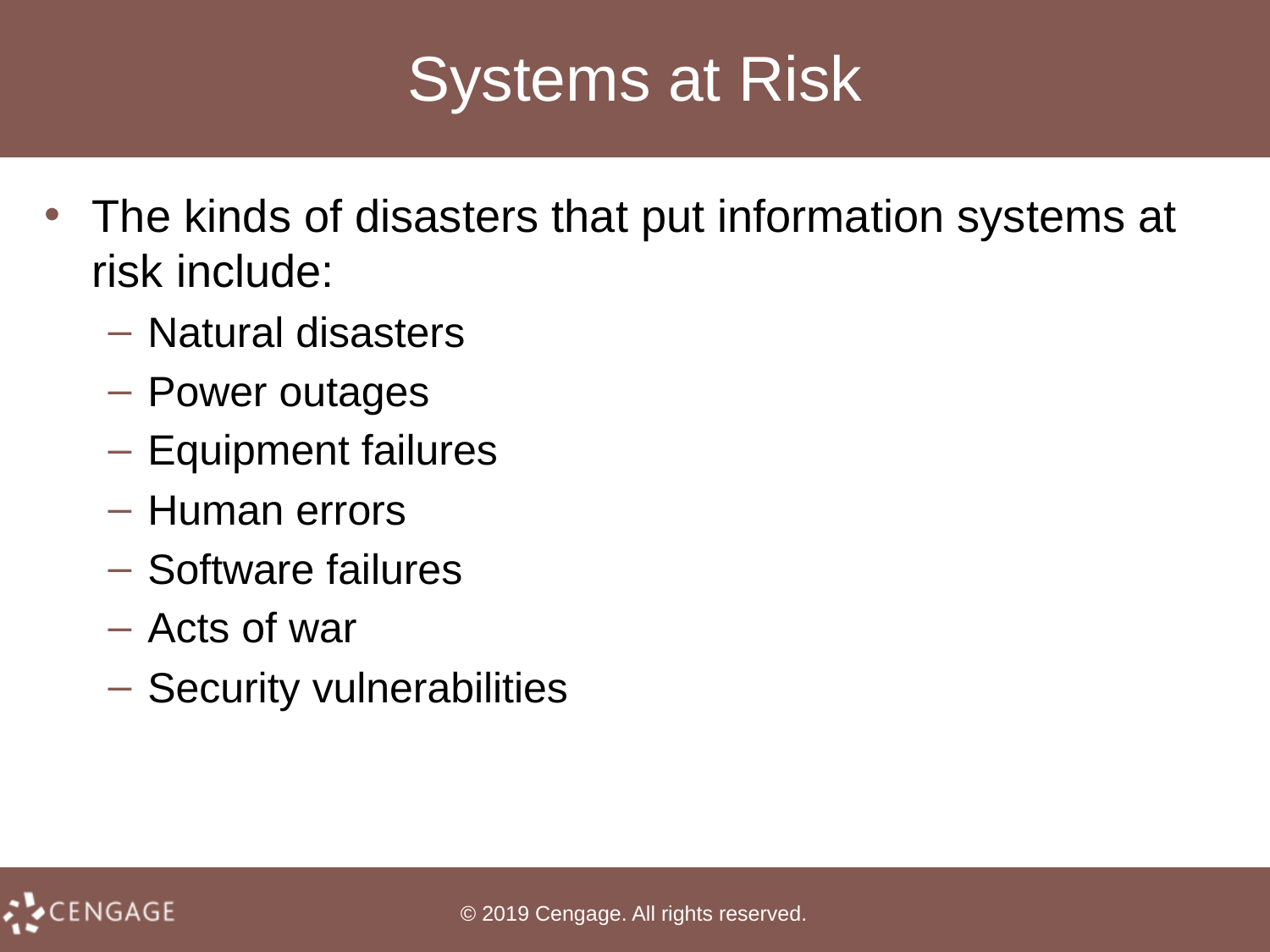

# Systems at Risk
The kinds of disasters that put information systems at risk include:
Natural disasters
Power outages
Equipment failures
Human errors
Software failures
Acts of war
Security vulnerabilities